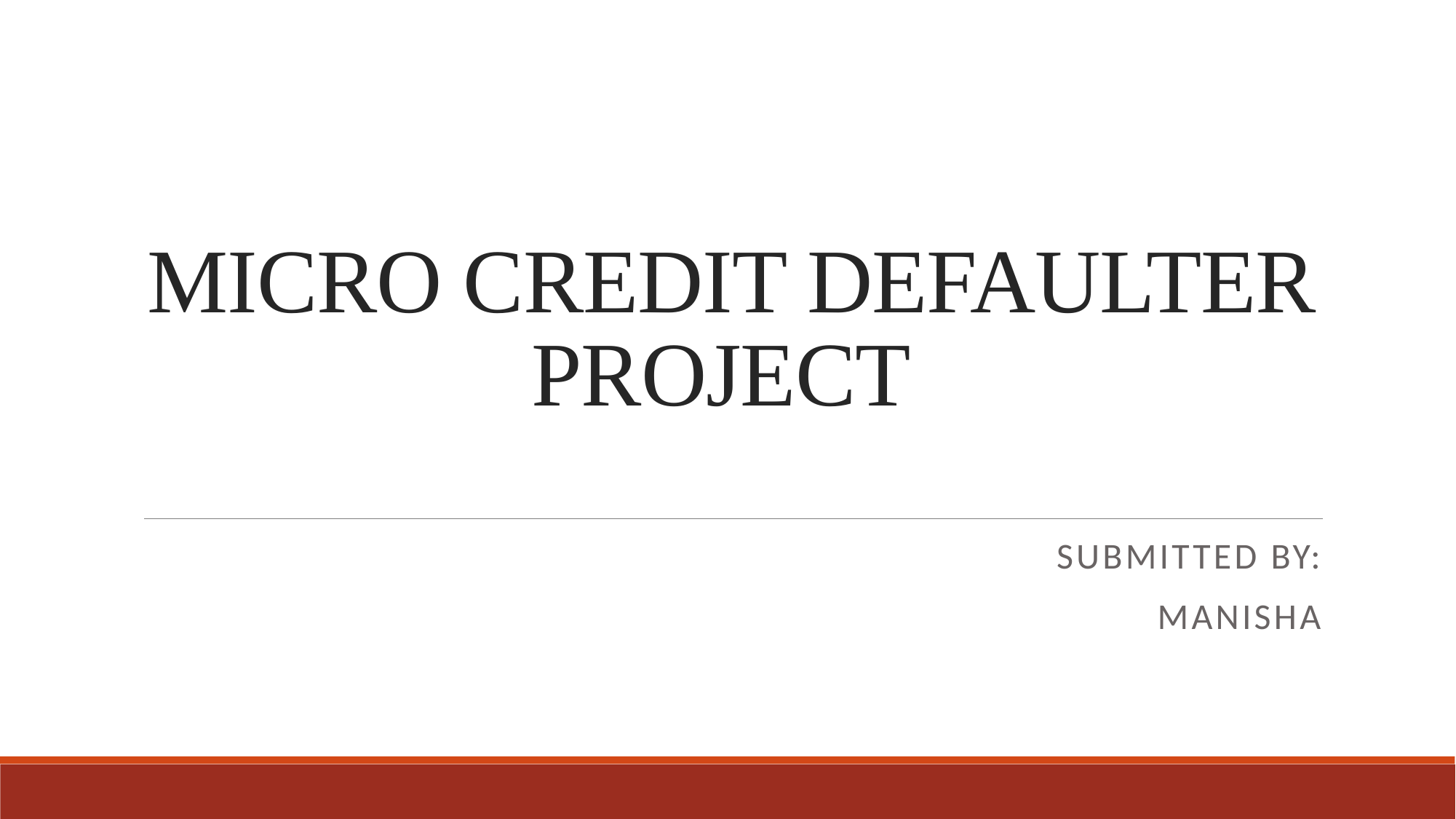

# MICRO CREDIT DEFAULTER PROJECT
Submitted by:
MANISHA